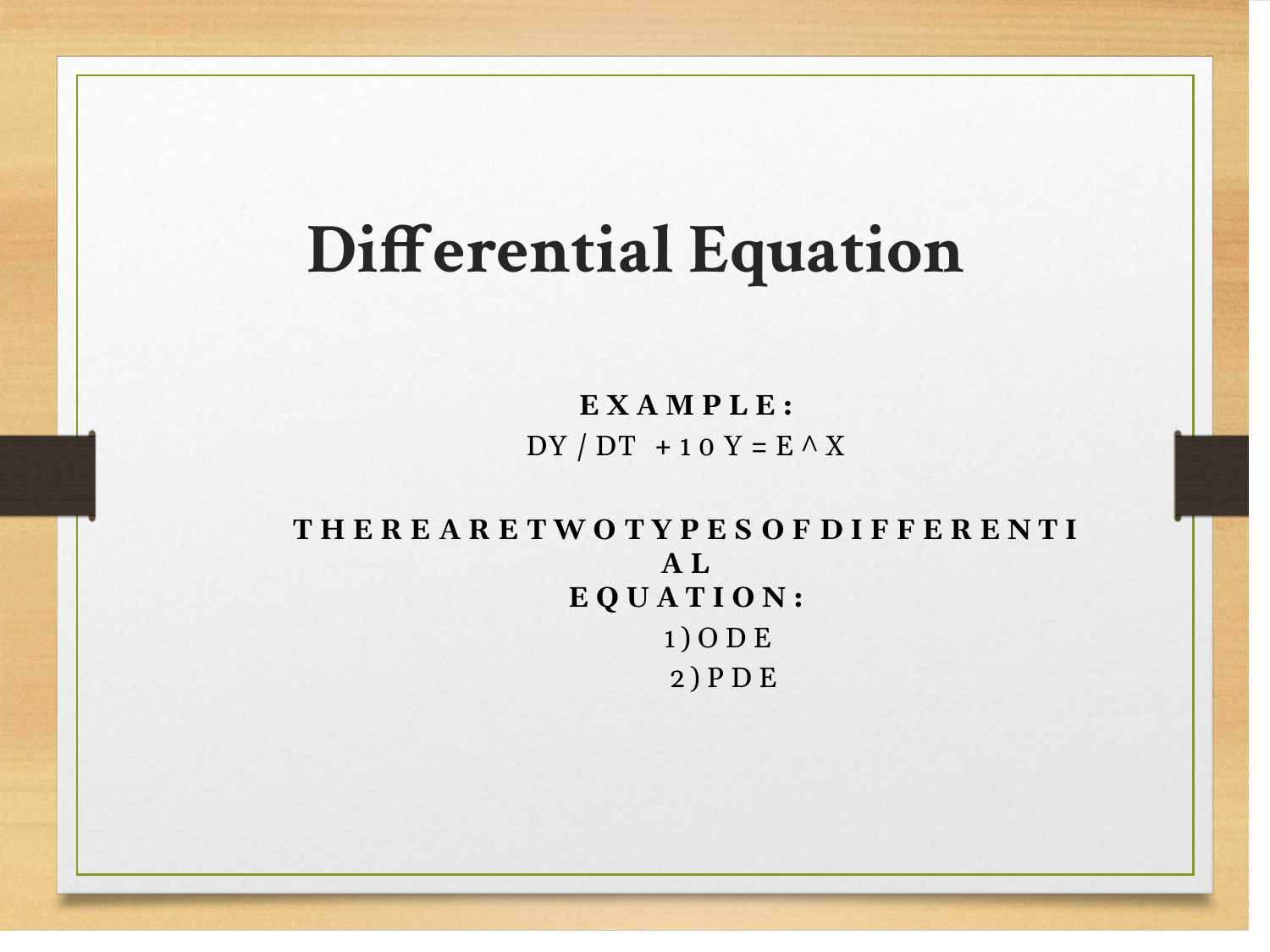

# Differential Equation
E X A M P L E :
DY / DT + 1 0 Y = E ^ X

T H E R E A R E T W O T Y P E S O F D I F F E R E N T I A L
E Q U A T I O N :
) O D E
) P D E